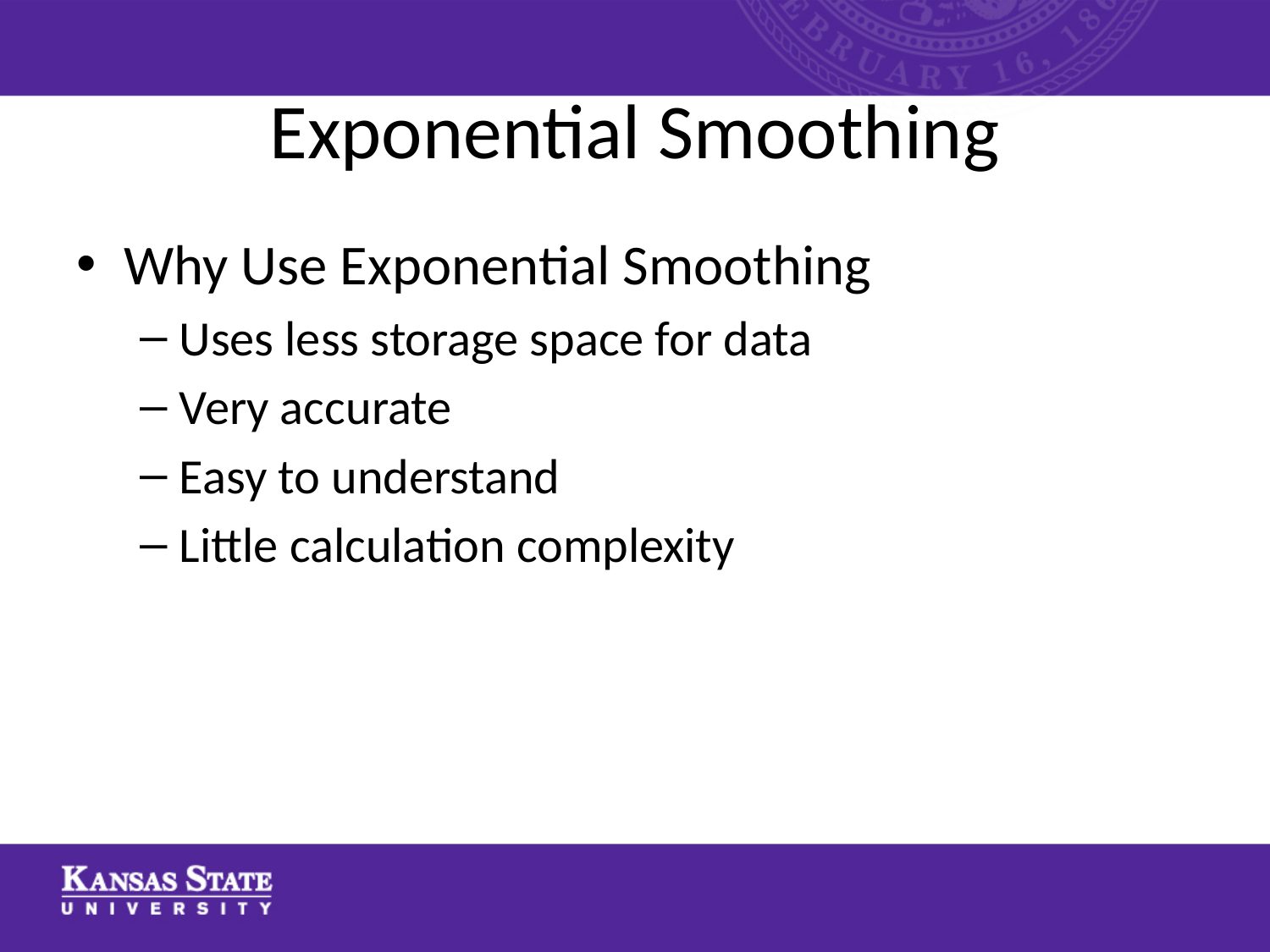

# Exponential Smoothing
Why Use Exponential Smoothing
Uses less storage space for data
Very accurate
Easy to understand
Little calculation complexity